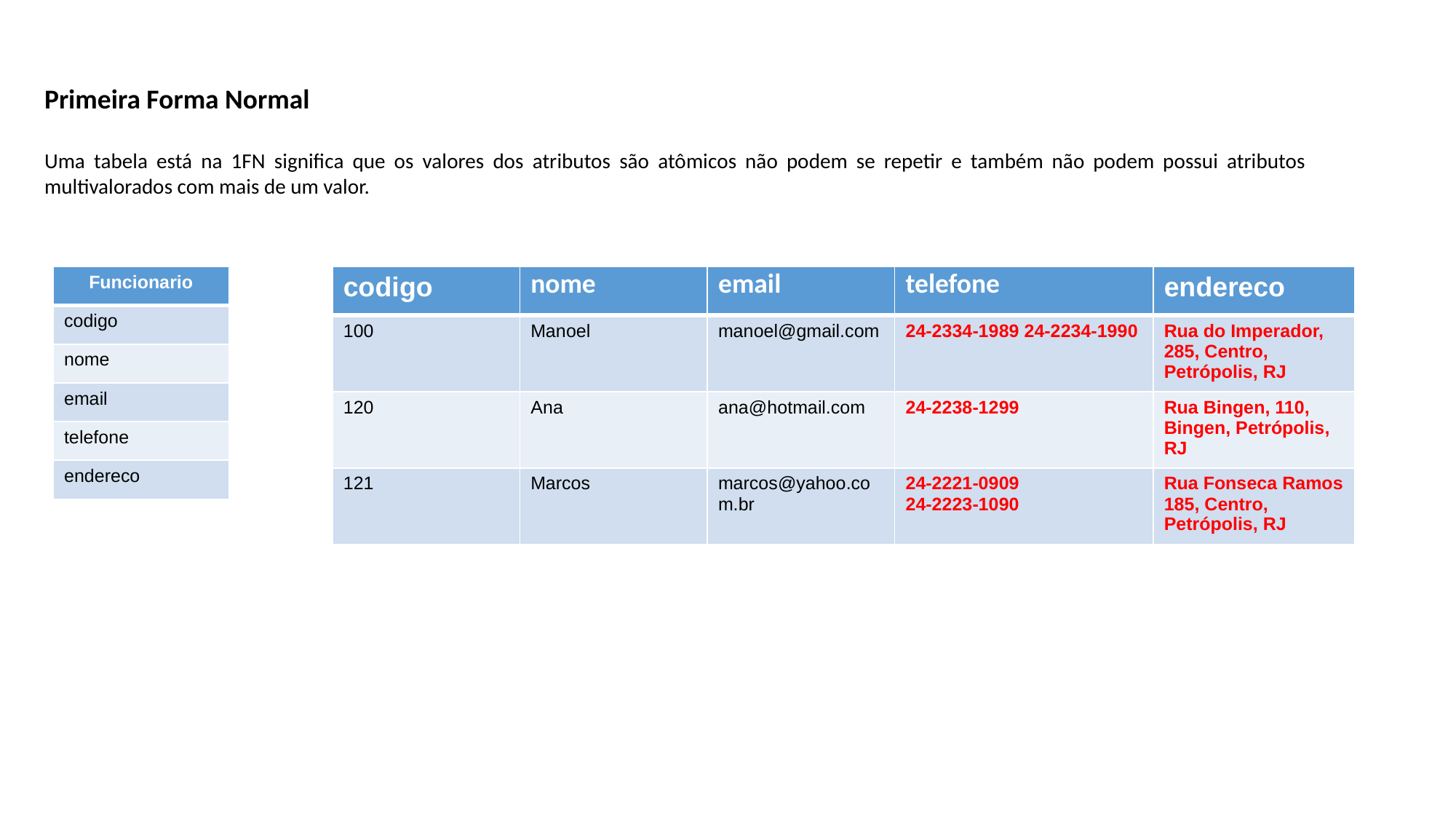

Primeira Forma Normal

Uma tabela está na 1FN significa que os valores dos atributos são atômicos não podem se repetir e também não podem possui atributos multivalorados com mais de um valor.
| Funcionario |
| --- |
| codigo |
| nome |
| email |
| telefone |
| endereco |
| codigo | nome | email | telefone | endereco |
| --- | --- | --- | --- | --- |
| 100 | Manoel | manoel@gmail.com | 24-2334-1989 24-2234-1990 | Rua do Imperador, 285, Centro, Petrópolis, RJ |
| 120 | Ana | ana@hotmail.com | 24-2238-1299 | Rua Bingen, 110, Bingen, Petrópolis, RJ |
| 121 | Marcos | marcos@yahoo.com.br | 24-2221-0909 24-2223-1090 | Rua Fonseca Ramos 185, Centro, Petrópolis, RJ |